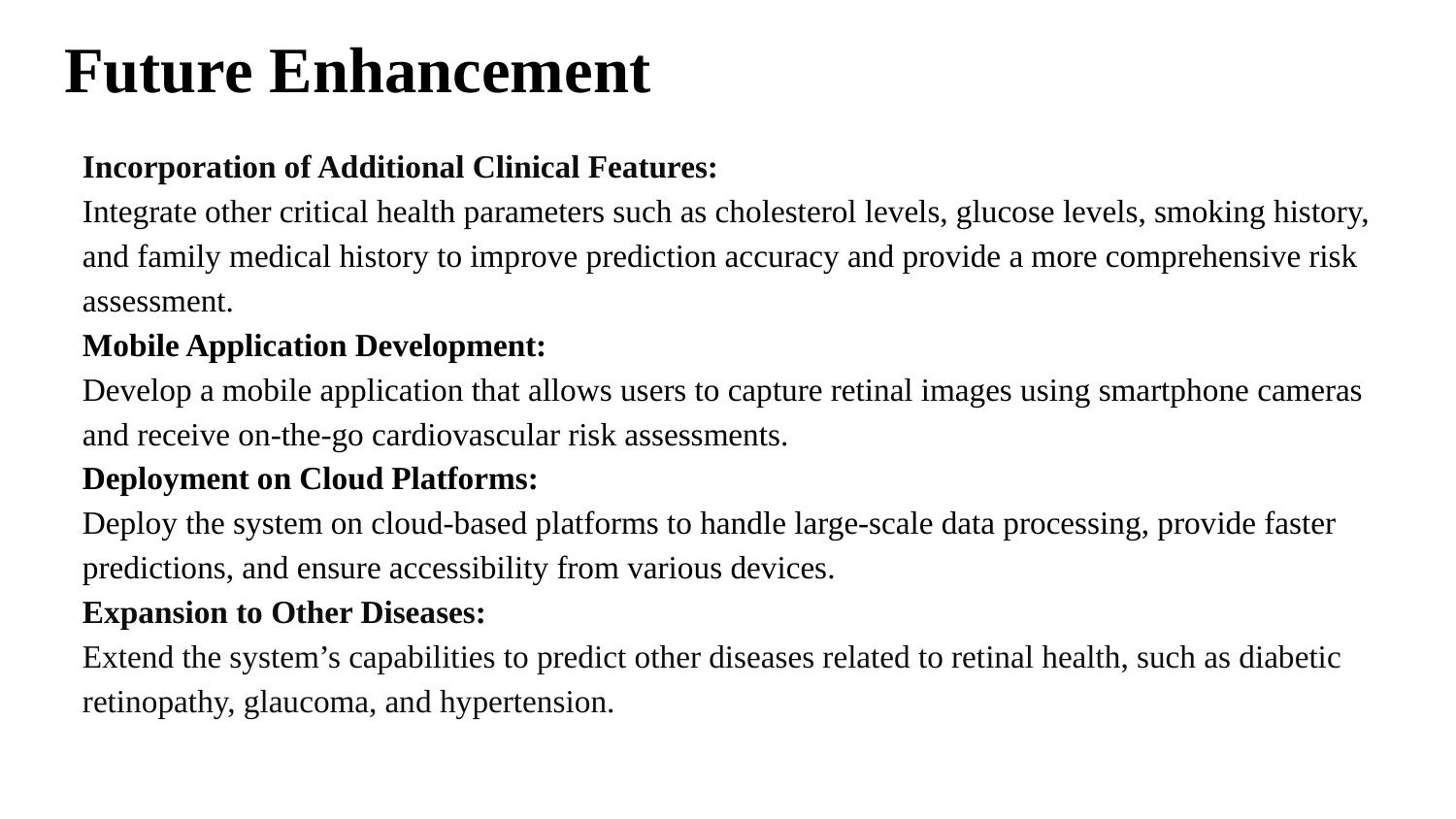

# Future Enhancement
Incorporation of Additional Clinical Features:
Integrate other critical health parameters such as cholesterol levels, glucose levels, smoking history, and family medical history to improve prediction accuracy and provide a more comprehensive risk assessment.
Mobile Application Development:
Develop a mobile application that allows users to capture retinal images using smartphone cameras and receive on-the-go cardiovascular risk assessments.
Deployment on Cloud Platforms:
Deploy the system on cloud-based platforms to handle large-scale data processing, provide faster predictions, and ensure accessibility from various devices.
Expansion to Other Diseases:
Extend the system’s capabilities to predict other diseases related to retinal health, such as diabetic retinopathy, glaucoma, and hypertension.